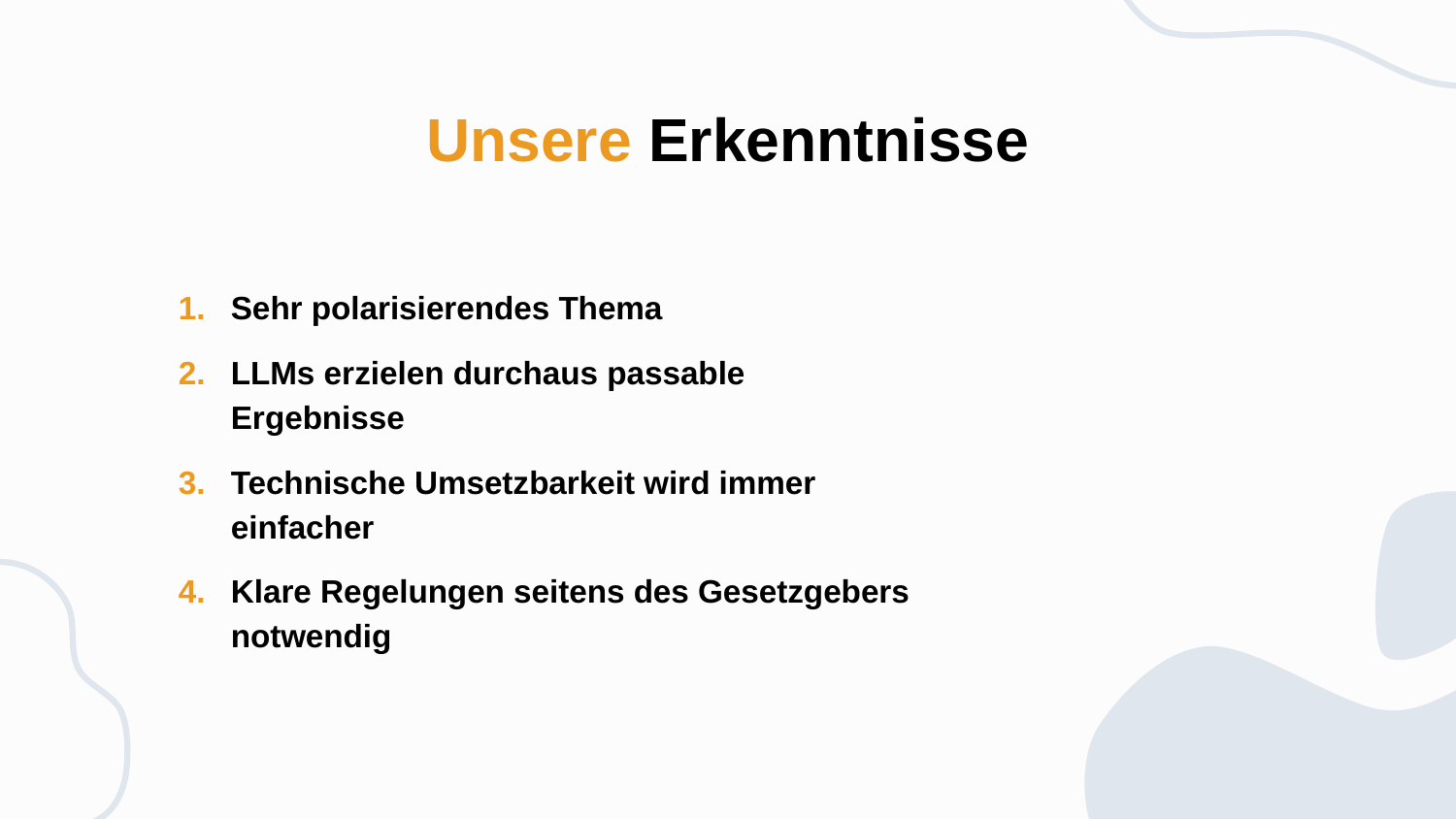

# Unsere Erkenntnisse
Sehr polarisierendes Thema
LLMs erzielen durchaus passable Ergebnisse
Technische Umsetzbarkeit wird immer einfacher
Klare Regelungen seitens des Gesetzgebers notwendig